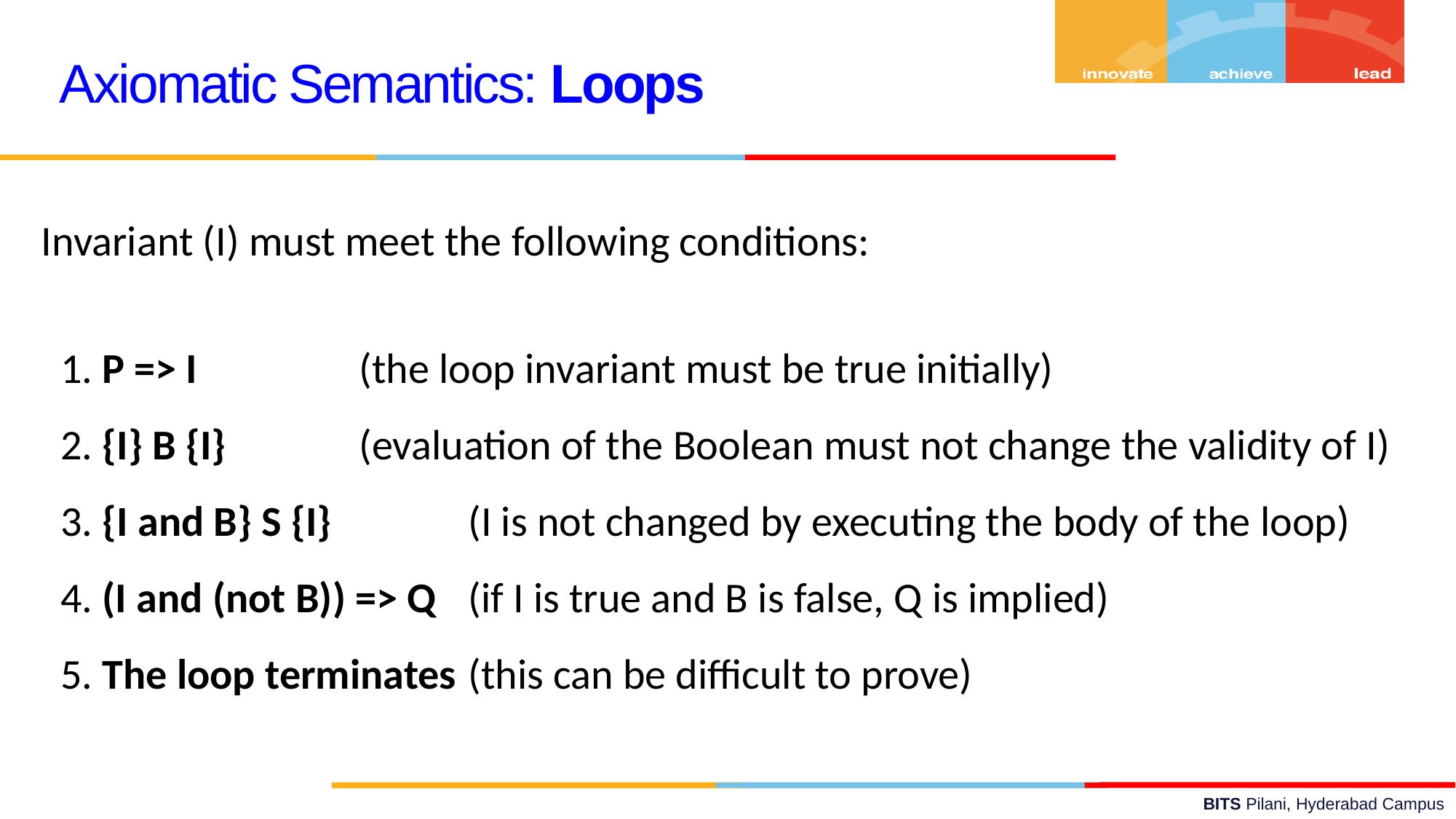

Axiomatic Semantics: Loops
 Invariant (I) must meet the following conditions:

   1. P => I    		(the loop invariant must be true initially)
   2. {I} B {I}    	(evaluation of the Boolean must not change the validity of I)
   3. {I and B} S {I}    	(I is not changed by executing the body of the loop)
   4. (I and (not B)) => Q   	(if I is true and B is false, Q is implied)
   5. The loop terminates 	(this can be difficult to prove)